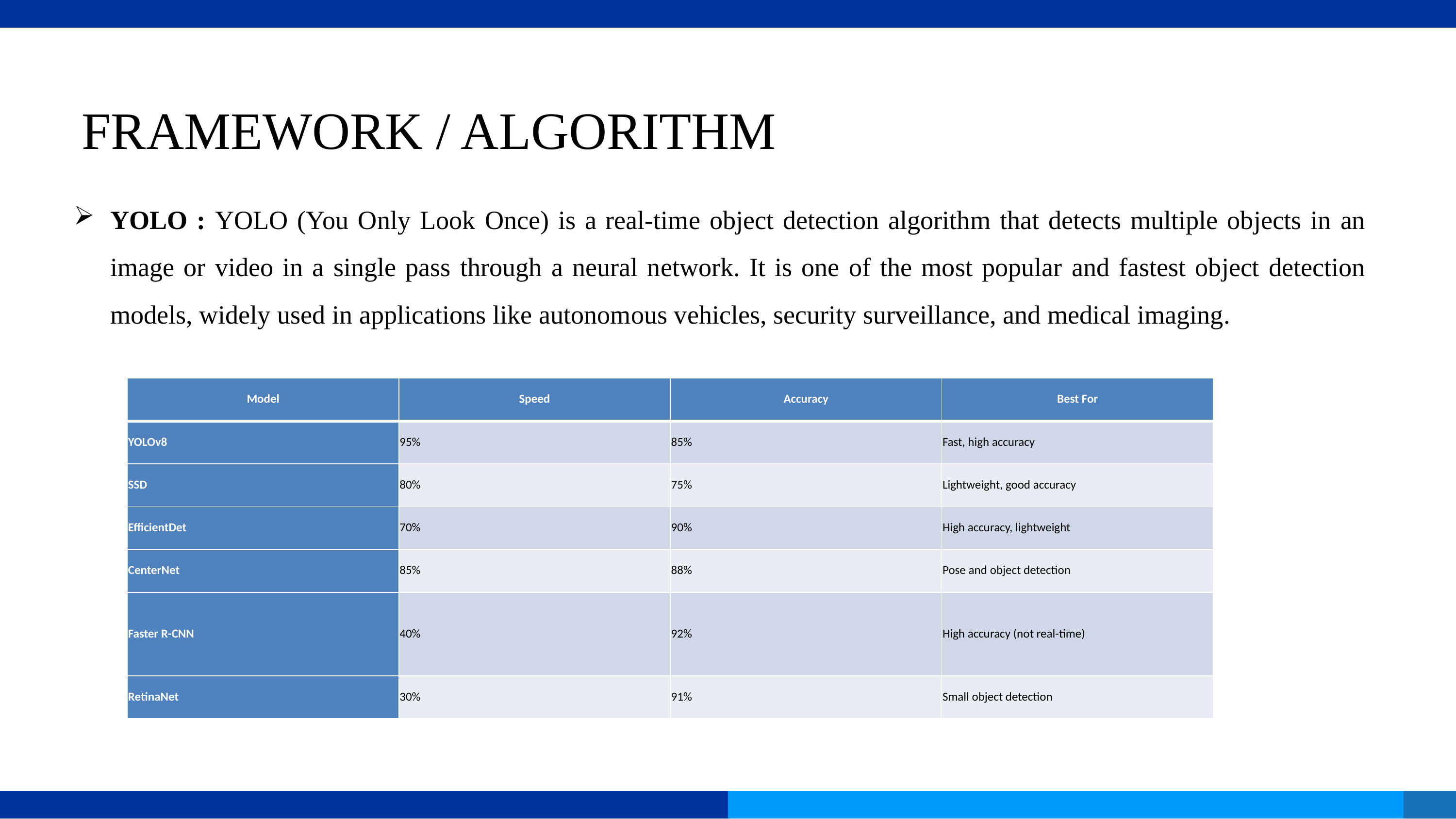

FRAMEWORK / ALGORITHM

YOLO : YOLO (You Only Look Once) is a real-time object detection algorithm that detects multiple objects in an image or video in a single pass through a neural network. It is one of the most popular and fastest object detection models, widely used in applications like autonomous vehicles, security surveillance, and medical imaging.

| Model | Speed | Accuracy | Best For |
| --- | --- | --- | --- |
| YOLOv8 | 95% | 85% | Fast, high accuracy |
| SSD | 80% | 75% | Lightweight, good accuracy |
| EfficientDet | 70% | 90% | High accuracy, lightweight |
| CenterNet | 85% | 88% | Pose and object detection |
| Faster R-CNN | 40% | 92% | High accuracy (not real-time) |
| RetinaNet | 30% | 91% | Small object detection |